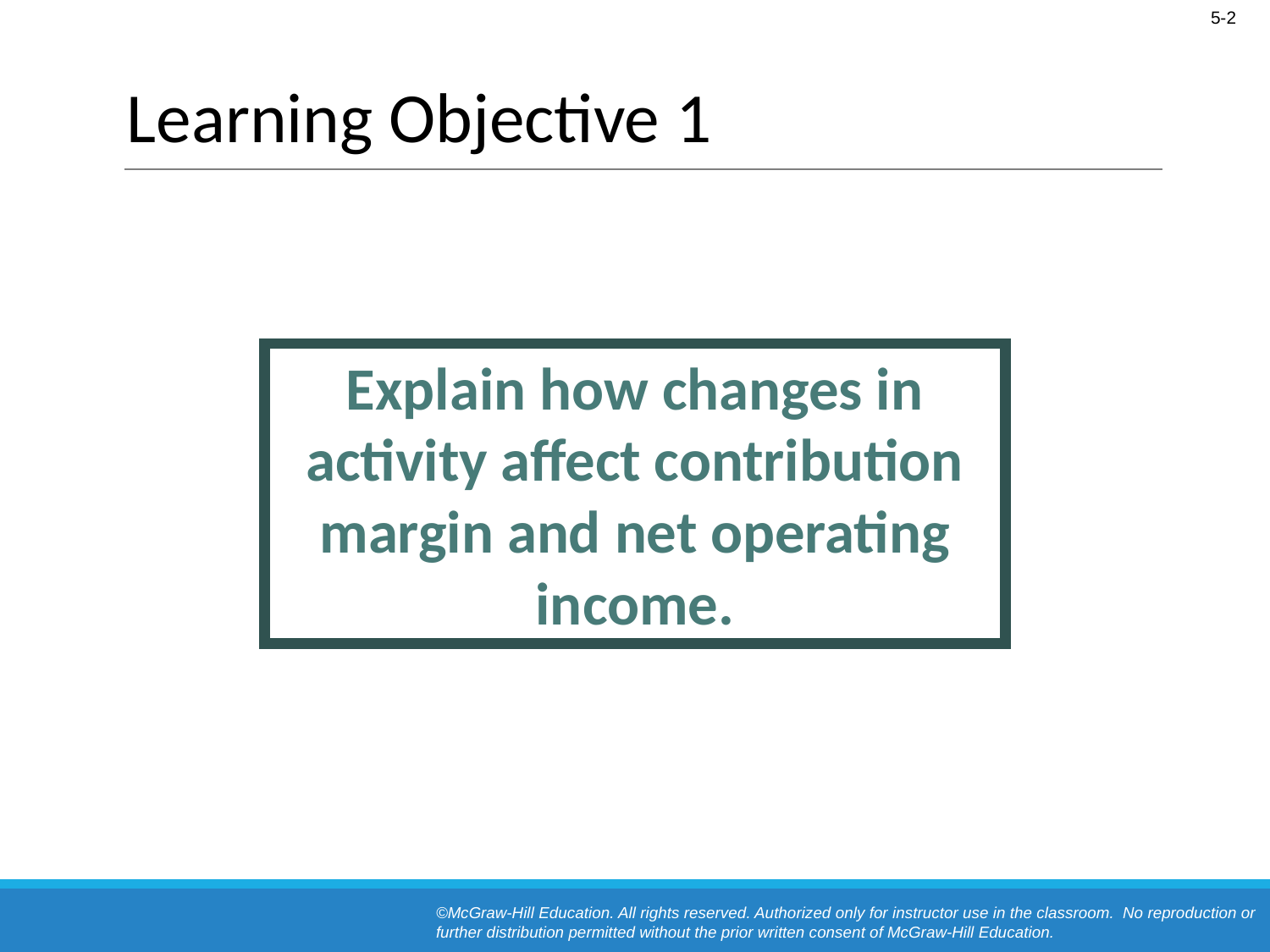

# Learning Objective 1
Explain how changes in activity affect contribution margin and net operating income.